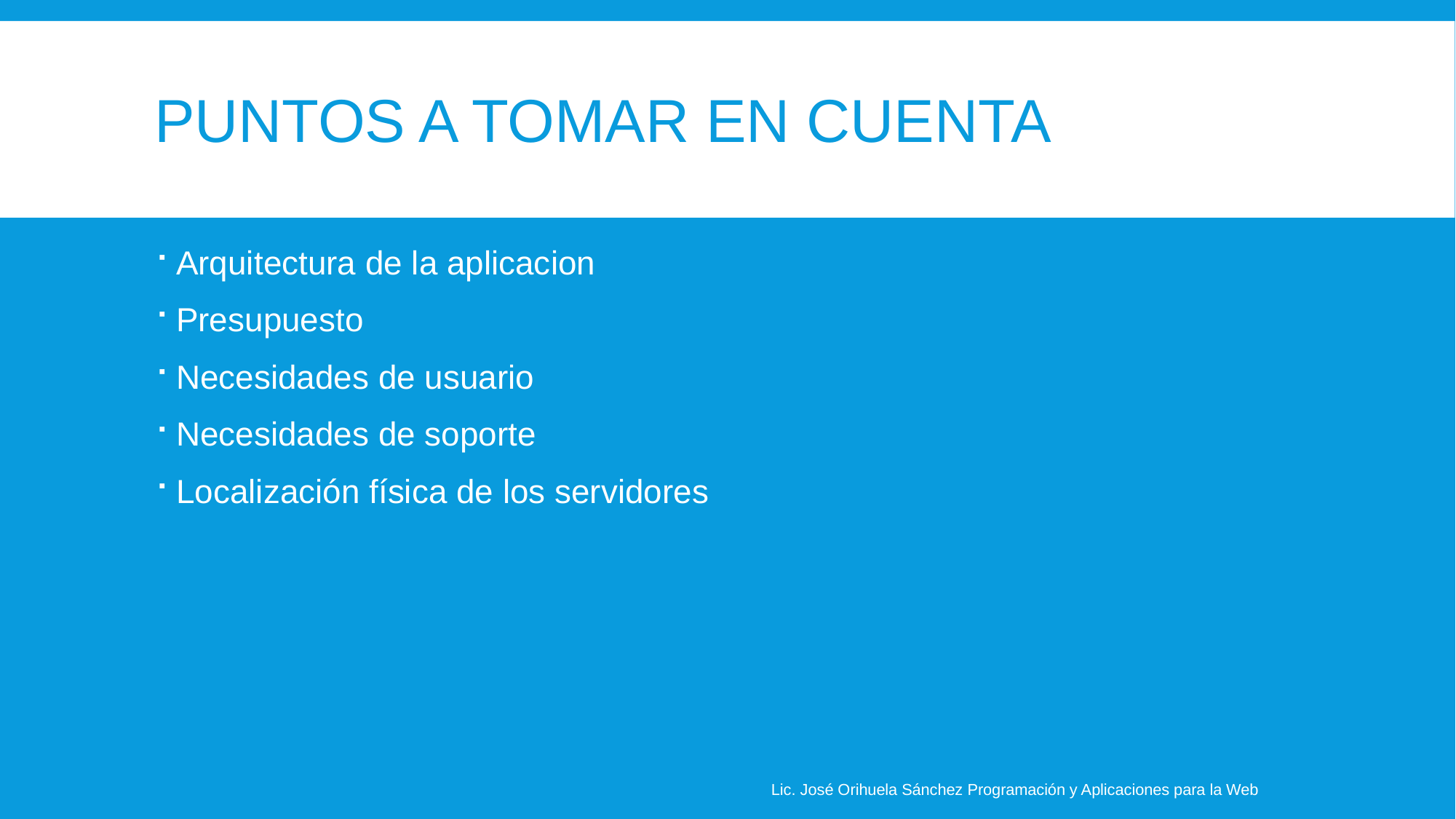

# Puntos a tomar en cuenta
Arquitectura de la aplicacion
Presupuesto
Necesidades de usuario
Necesidades de soporte
Localización física de los servidores
Lic. José Orihuela Sánchez Programación y Aplicaciones para la Web